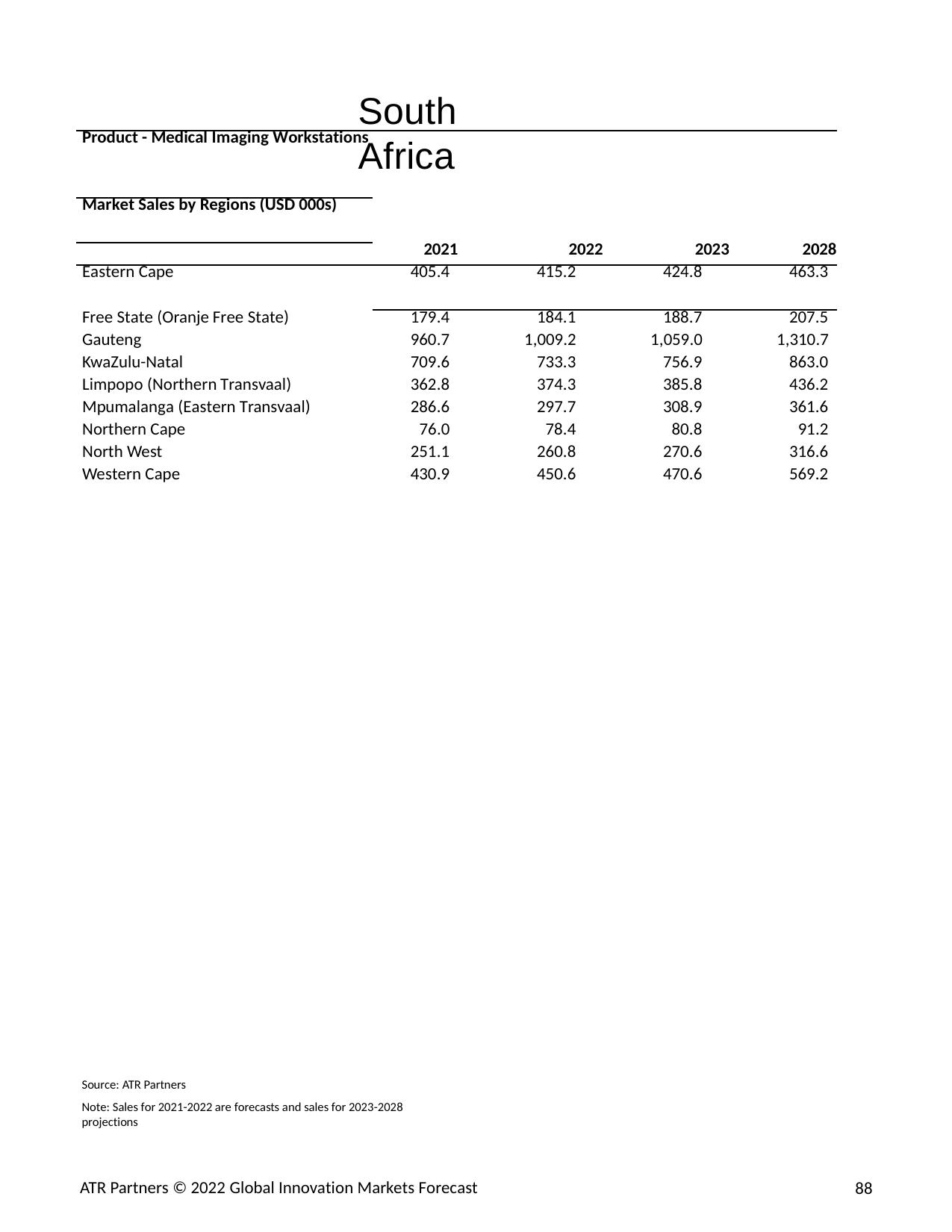

South Africa
| Product - Medical Imaging Workstations |  |  |  |  |
| --- | --- | --- | --- | --- |
| Market Sales by Regions (USD 000s) |  |  |  |  |
|  | 2021 | 2022 | 2023 | 2028 |
| Eastern Cape | 405.4 | 415.2 | 424.8 | 463.3 |
| Free State (Oranje Free State) | 179.4 | 184.1 | 188.7 | 207.5 |
| Gauteng | 960.7 | 1,009.2 | 1,059.0 | 1,310.7 |
| KwaZulu-Natal | 709.6 | 733.3 | 756.9 | 863.0 |
| Limpopo (Northern Transvaal) | 362.8 | 374.3 | 385.8 | 436.2 |
| Mpumalanga (Eastern Transvaal) | 286.6 | 297.7 | 308.9 | 361.6 |
| Northern Cape | 76.0 | 78.4 | 80.8 | 91.2 |
| North West | 251.1 | 260.8 | 270.6 | 316.6 |
| Western Cape | 430.9 | 450.6 | 470.6 | 569.2 |
Source: ATR Partners
Note: Sales for 2021-2022 are forecasts and sales for 2023-2028 projections
ATR Partners © 2022 Global Innovation Markets Forecast

88